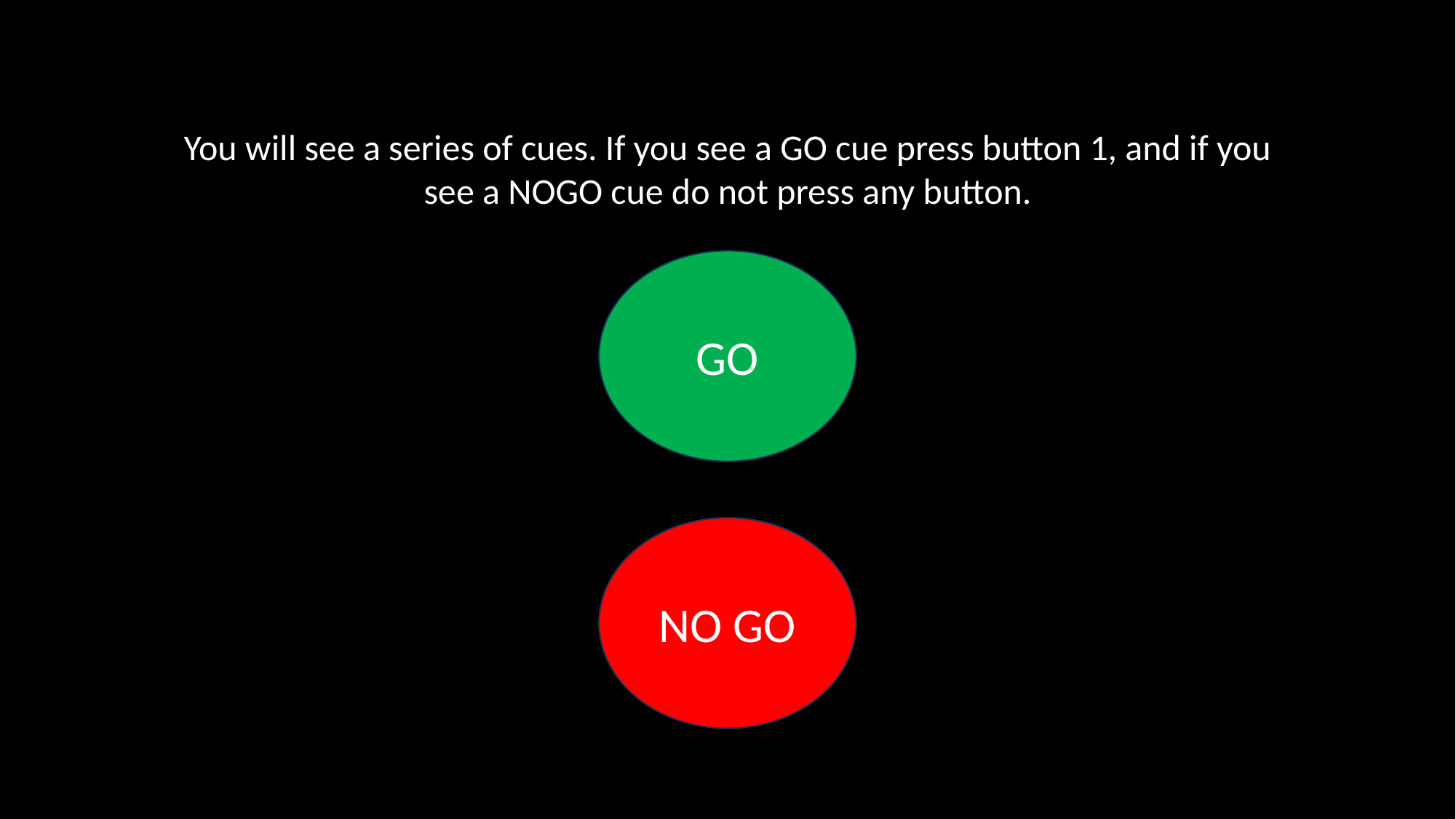

You will see a series of cues. If you see a GO cue press button 1, and if you see a NOGO cue do not press any button.
GO
NO GO